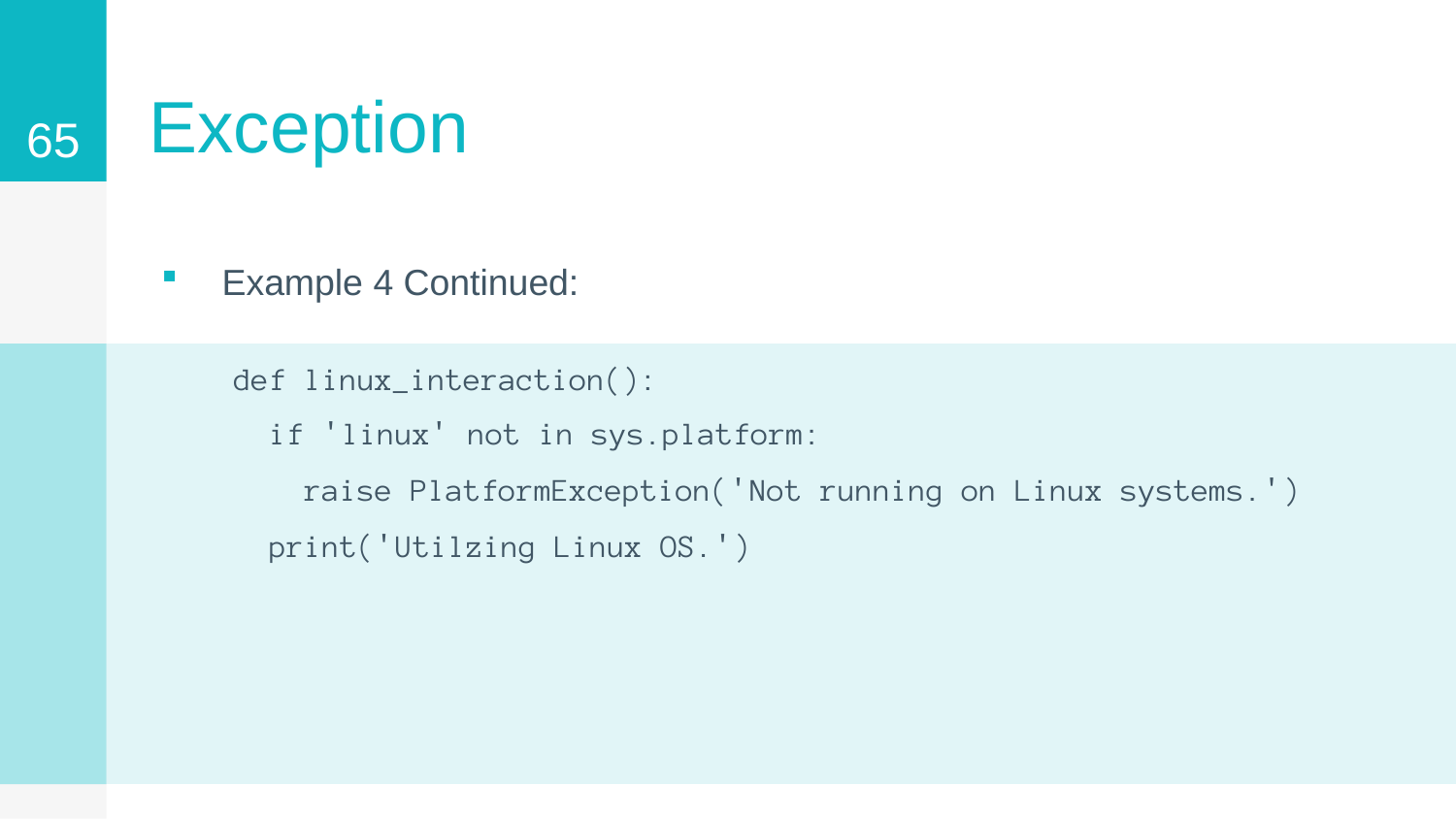

65
# Exception
Example 4 Continued:
def linux_interaction():
  if 'linux' not in sys.platform:
    raise PlatformException('Not running on Linux systems.')
  print('Utilzing Linux OS.')